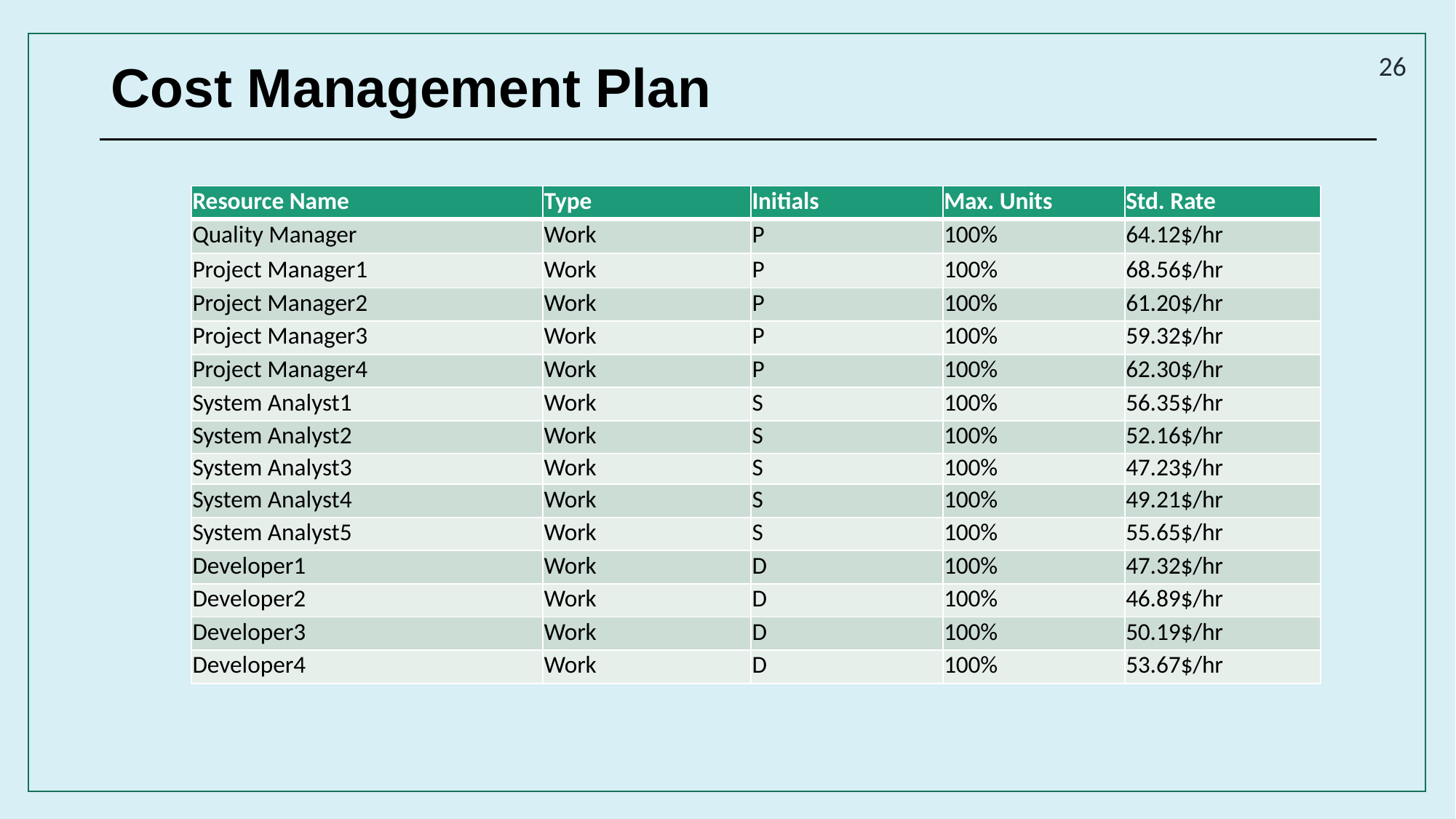

# Cost Management Plan
26
| Resource Name | Type | Initials | Max. Units | Std. Rate |
| --- | --- | --- | --- | --- |
| Quality Manager | Work | P | 100% | 64.12$/hr |
| Project Manager1 | Work | P | 100% | 68.56$/hr |
| Project Manager2 | Work | P | 100% | 61.20$/hr |
| Project Manager3 | Work | P | 100% | 59.32$/hr |
| Project Manager4 | Work | P | 100% | 62.30$/hr |
| System Analyst1 | Work | S | 100% | 56.35$/hr |
| System Analyst2 | Work | S | 100% | 52.16$/hr |
| System Analyst3 | Work | S | 100% | 47.23$/hr |
| System Analyst4 | Work | S | 100% | 49.21$/hr |
| System Analyst5 | Work | S | 100% | 55.65$/hr |
| Developer1 | Work | D | 100% | 47.32$/hr |
| Developer2 | Work | D | 100% | 46.89$/hr |
| Developer3 | Work | D | 100% | 50.19$/hr |
| Developer4 | Work | D | 100% | 53.67$/hr |